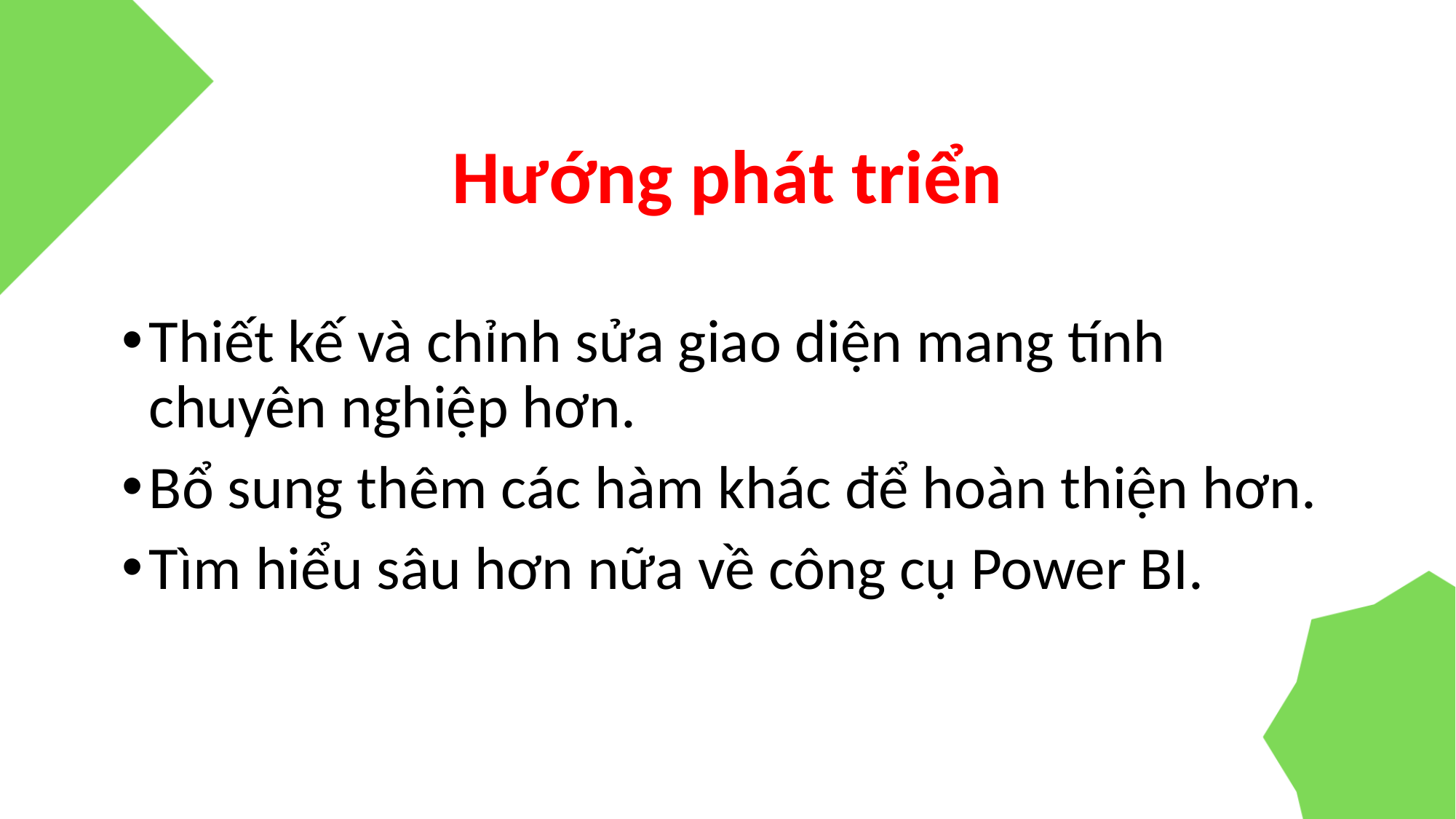

# Hướng phát triển
Thiết kế và chỉnh sửa giao diện mang tính chuyên nghiệp hơn.
Bổ sung thêm các hàm khác để hoàn thiện hơn.
Tìm hiểu sâu hơn nữa về công cụ Power BI.